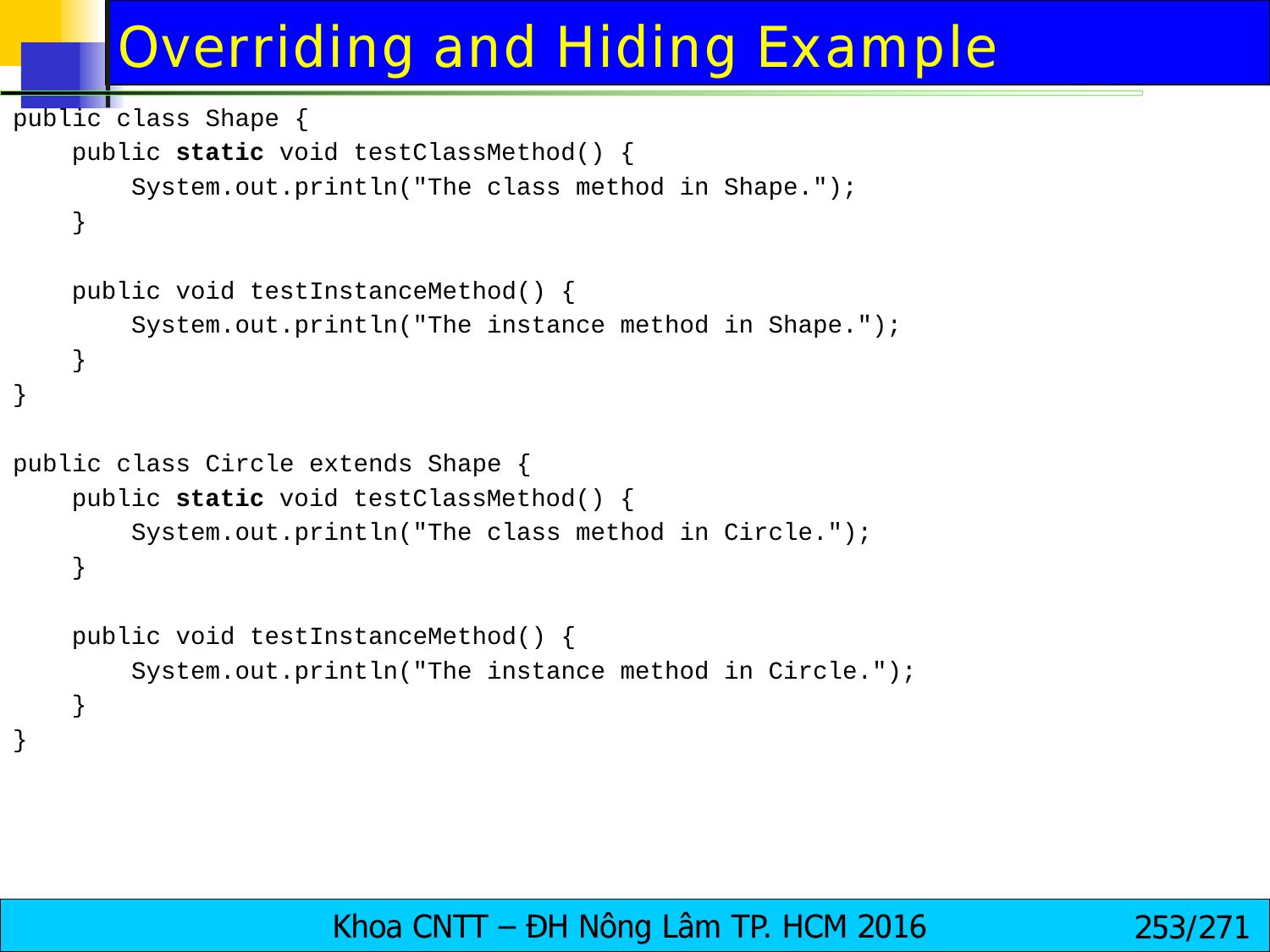

# Overriding and Hiding Example
public class Shape {
    public static void testClassMethod() {
        System.out.println("The class method in Shape.");
    }

    public void testInstanceMethod() {
        System.out.println("The instance method in Shape.");
    }
}

public class Circle extends Shape {
    public static void testClassMethod() {
        System.out.println("The class method in Circle.");
    }

    public void testInstanceMethod() {
        System.out.println("The instance method in Circle.");
    }
}